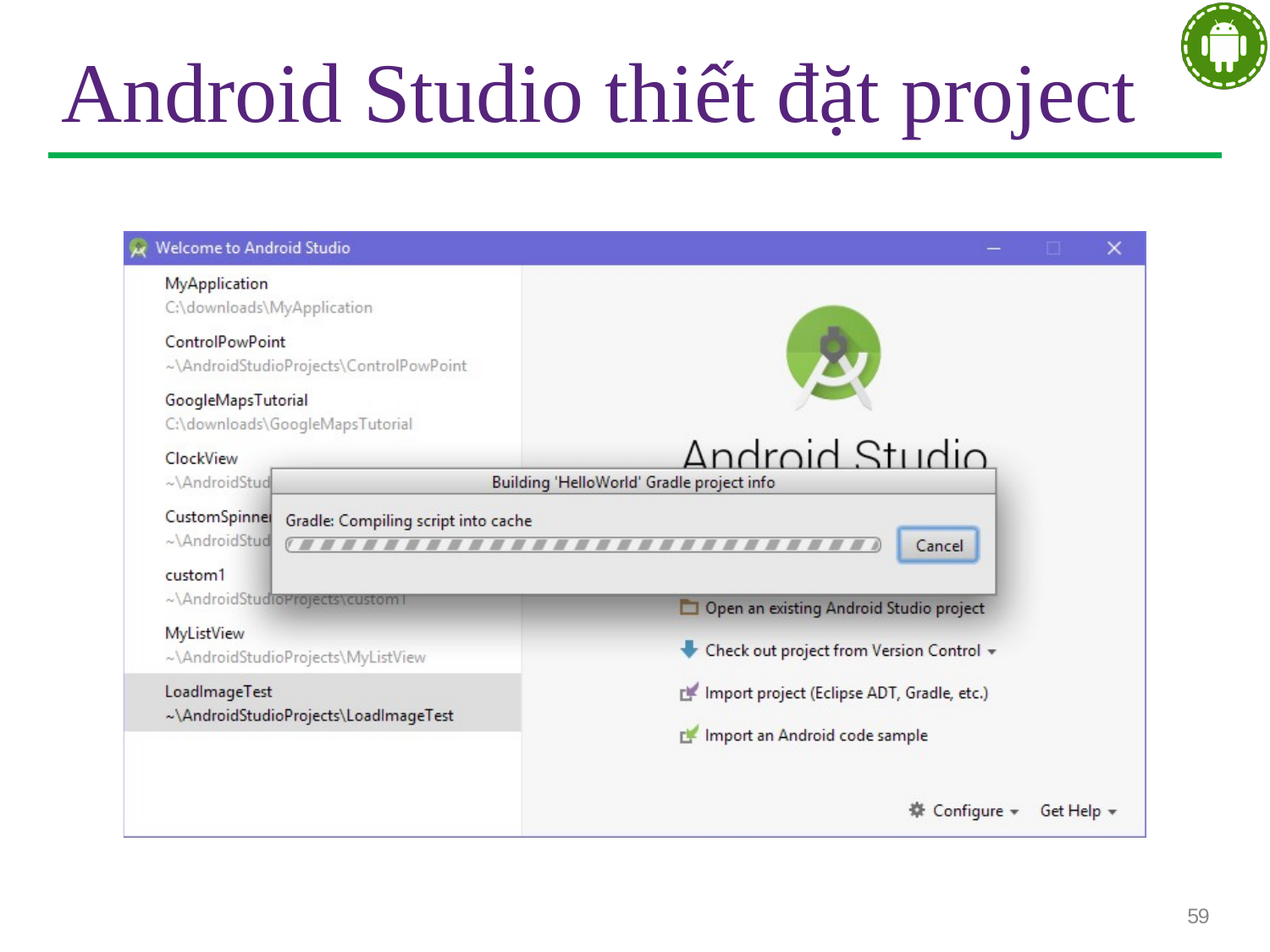

# Android Studio thiết đặt project

59